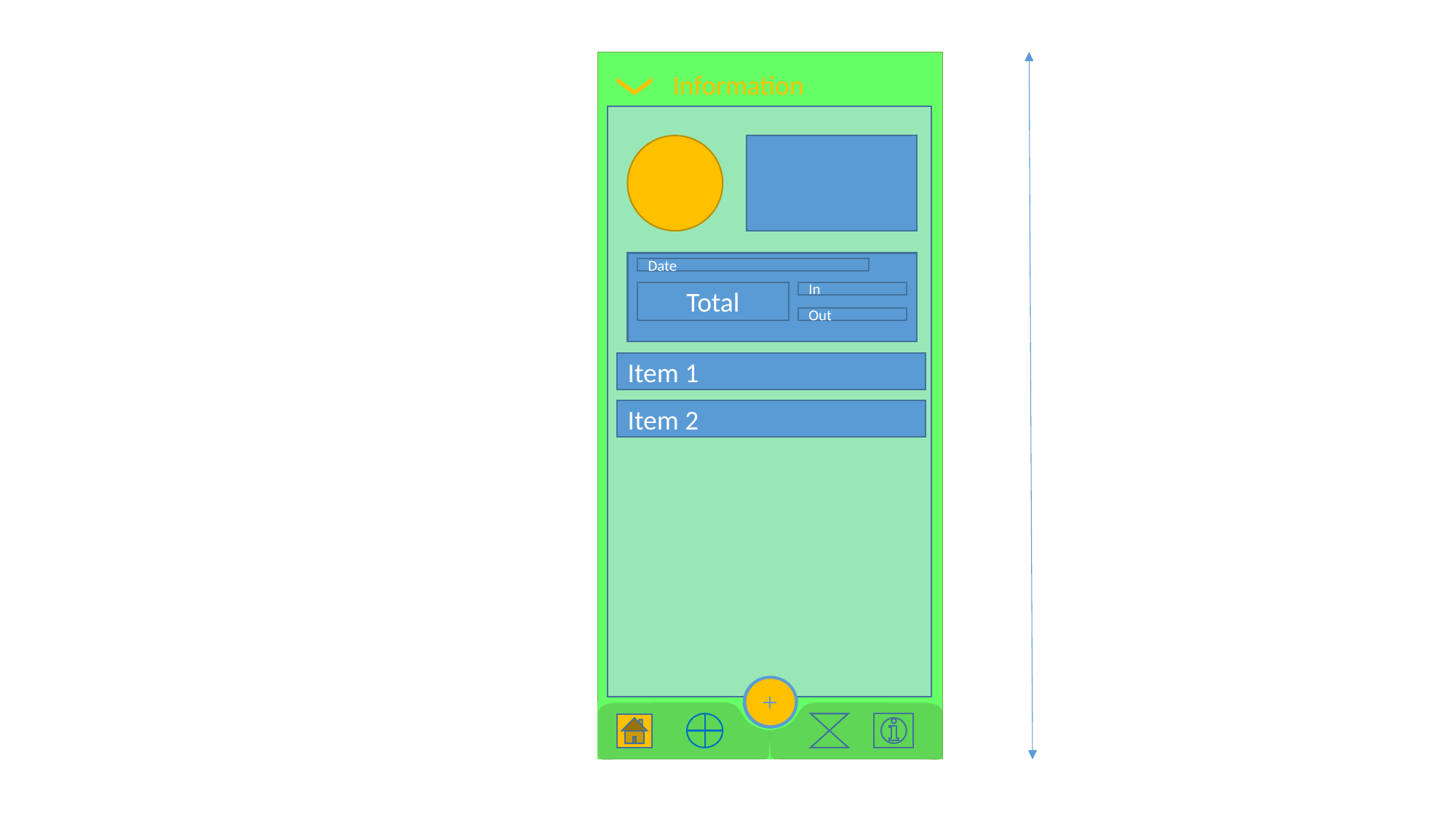

Information

Date
Total
In
Out
Item 1
Item 2